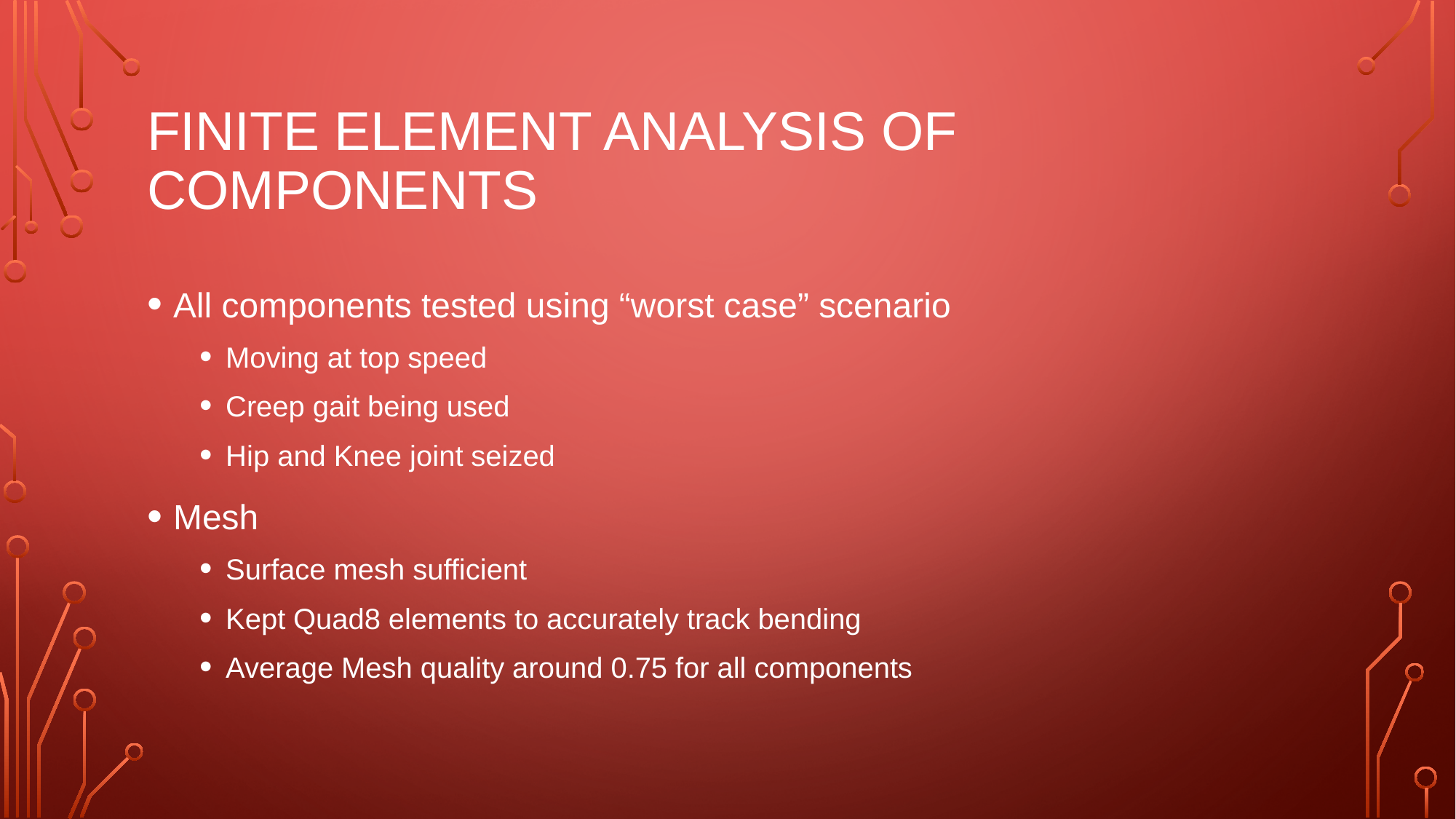

# Finite Element Analysis of Components
All components tested using “worst case” scenario
Moving at top speed
Creep gait being used
Hip and Knee joint seized
Mesh
Surface mesh sufficient
Kept Quad8 elements to accurately track bending
Average Mesh quality around 0.75 for all components